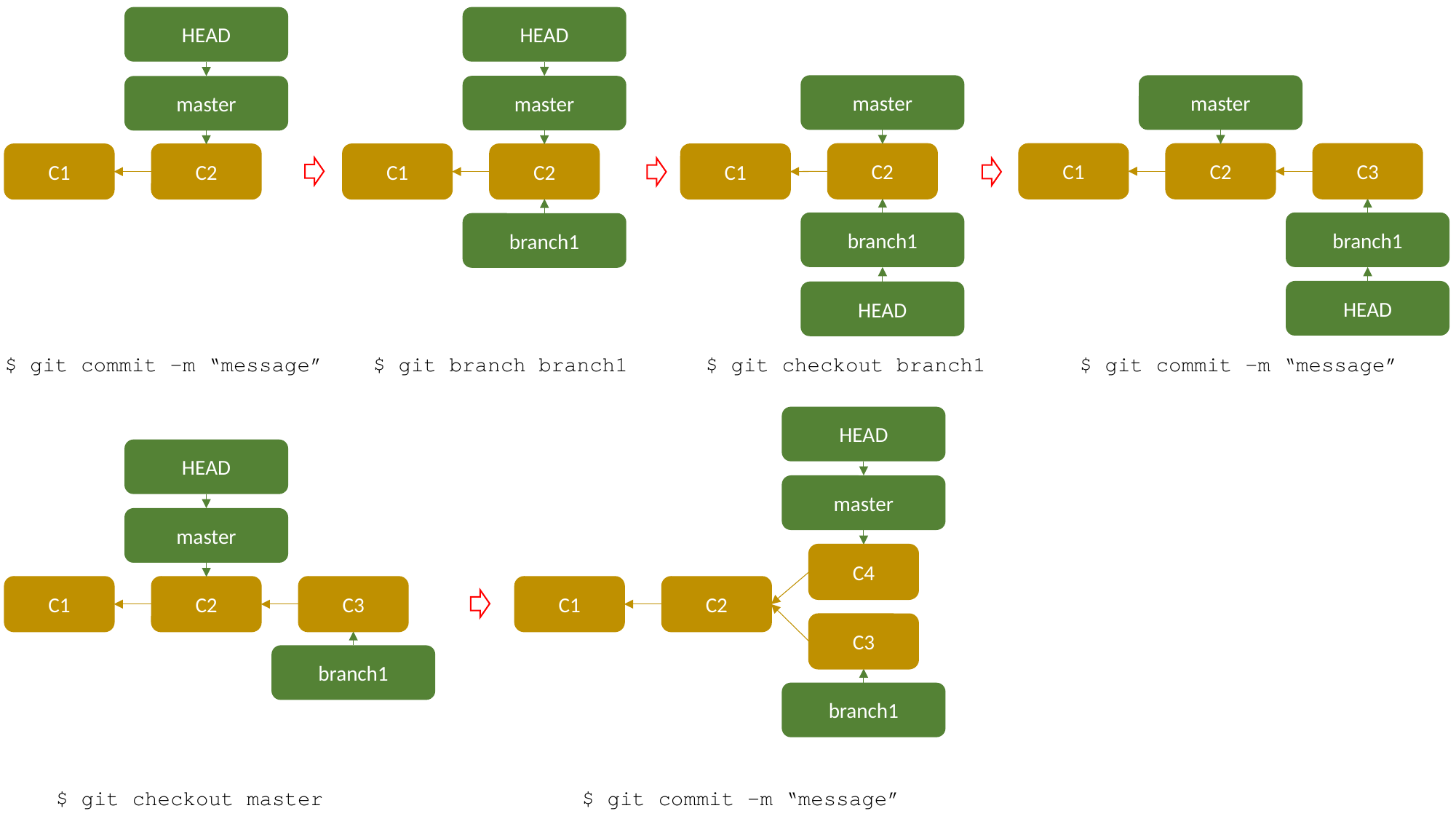

HEAD
master
C1
C2
HEAD
master
C1
C2
branch1
master
C2
C1
branch1
HEAD
master
C1
C2
C3
branch1
HEAD

$ git commit -m “message”
$ git branch branch1
$ git checkout branch1
$ git commit -m “message”
HEAD
master
C4
C1
C2
C3
branch1
HEAD
master
C1
C2
C3
branch1

$ git checkout master
$ git commit -m “message”